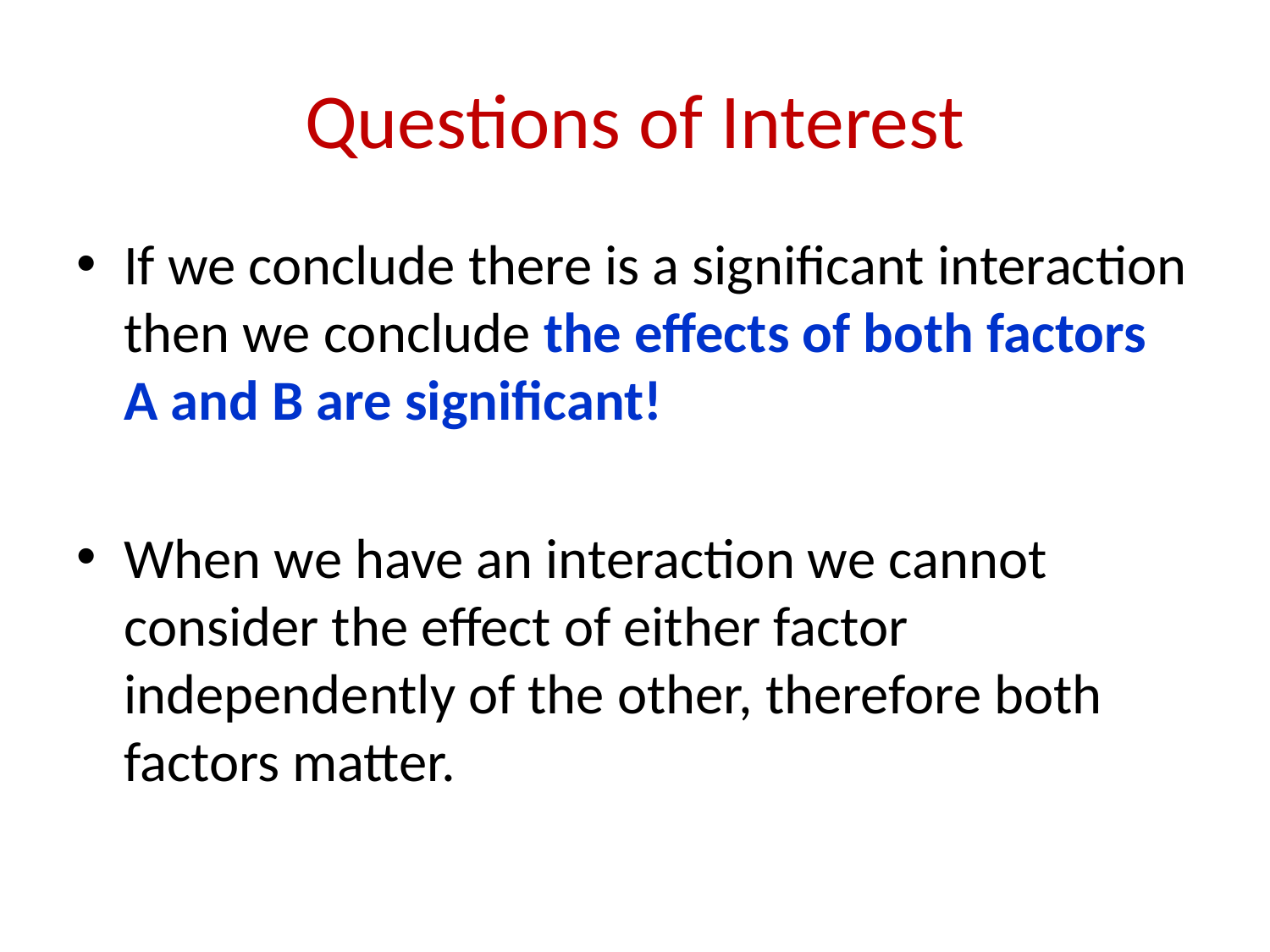

# Questions of Interest
If we conclude there is a significant interaction then we conclude the effects of both factors
A and B are significant!

When we have an interaction we cannot consider the effect of either factor independently of the other, therefore both factors matter.